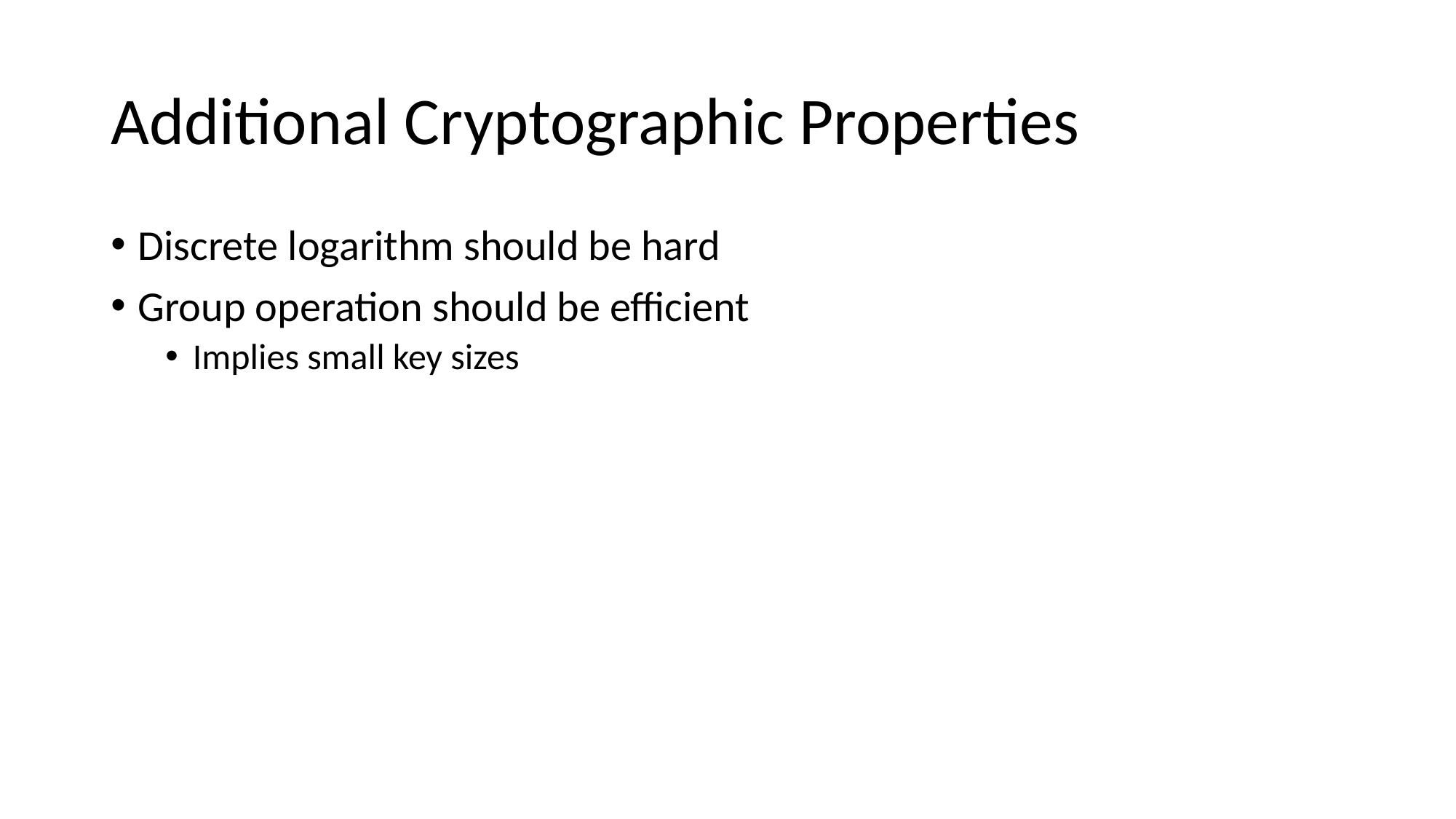

# Additional Cryptographic Properties
Discrete logarithm should be hard
Group operation should be efficient
Implies small key sizes